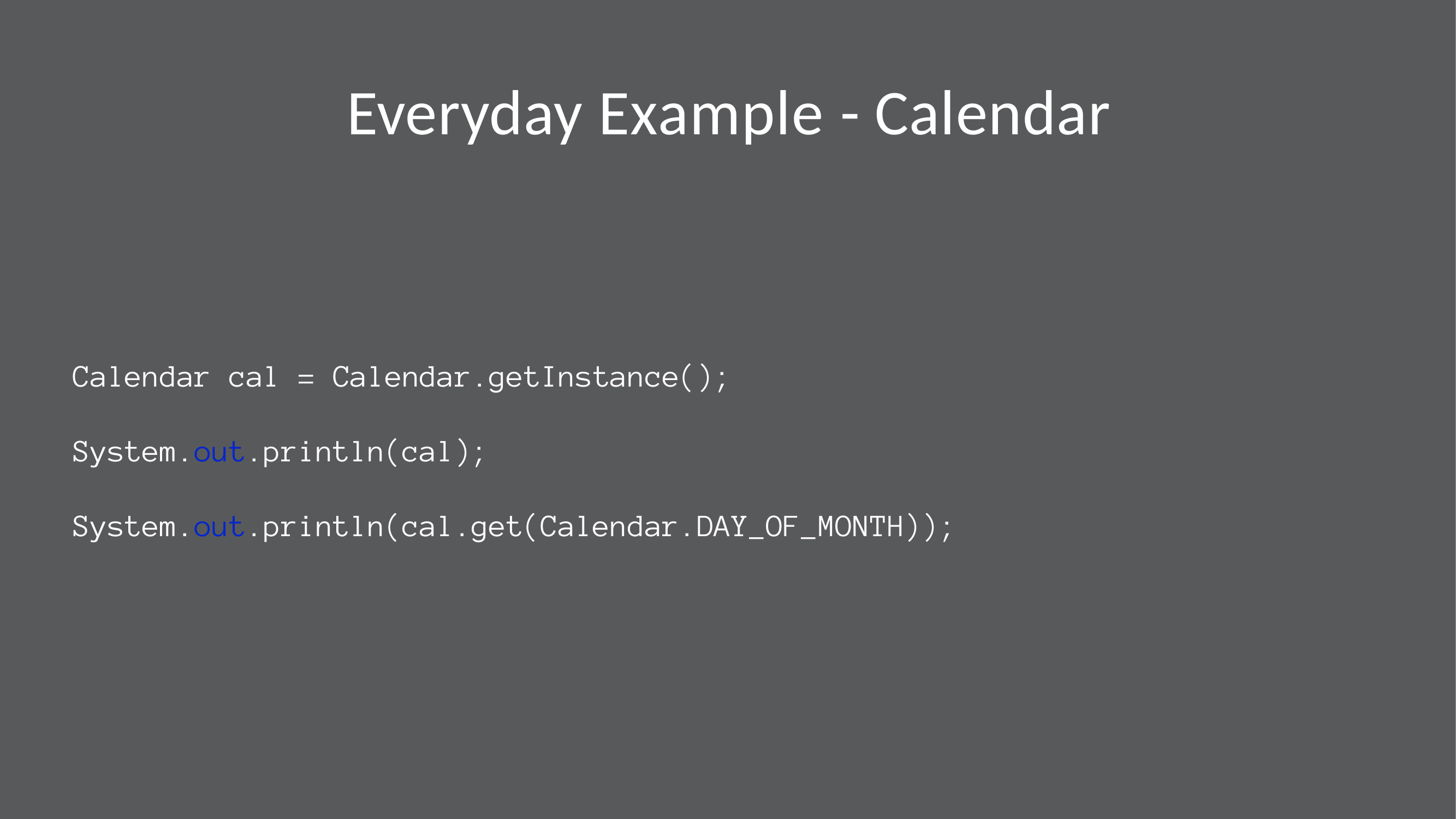

# Everyday Example - Calendar
Calendar cal = Calendar.getInstance();
System.out.println(cal);  System.out.println(cal.get(Calendar.DAY_OF_MONTH));